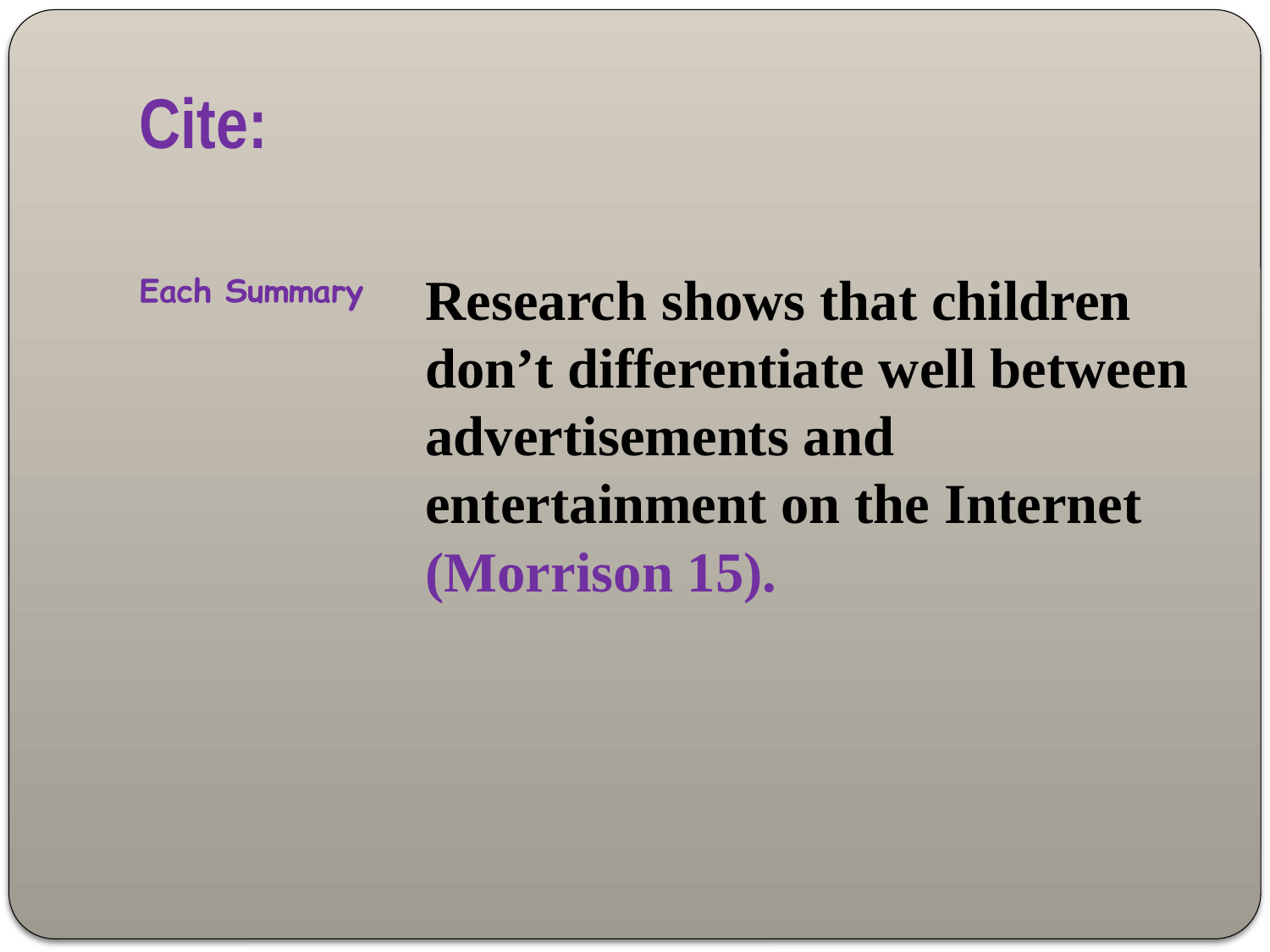

# Cite:

Each Summary

Research shows that children don’t differentiate well between advertisements and entertainment on the Internet (Morrison 15).